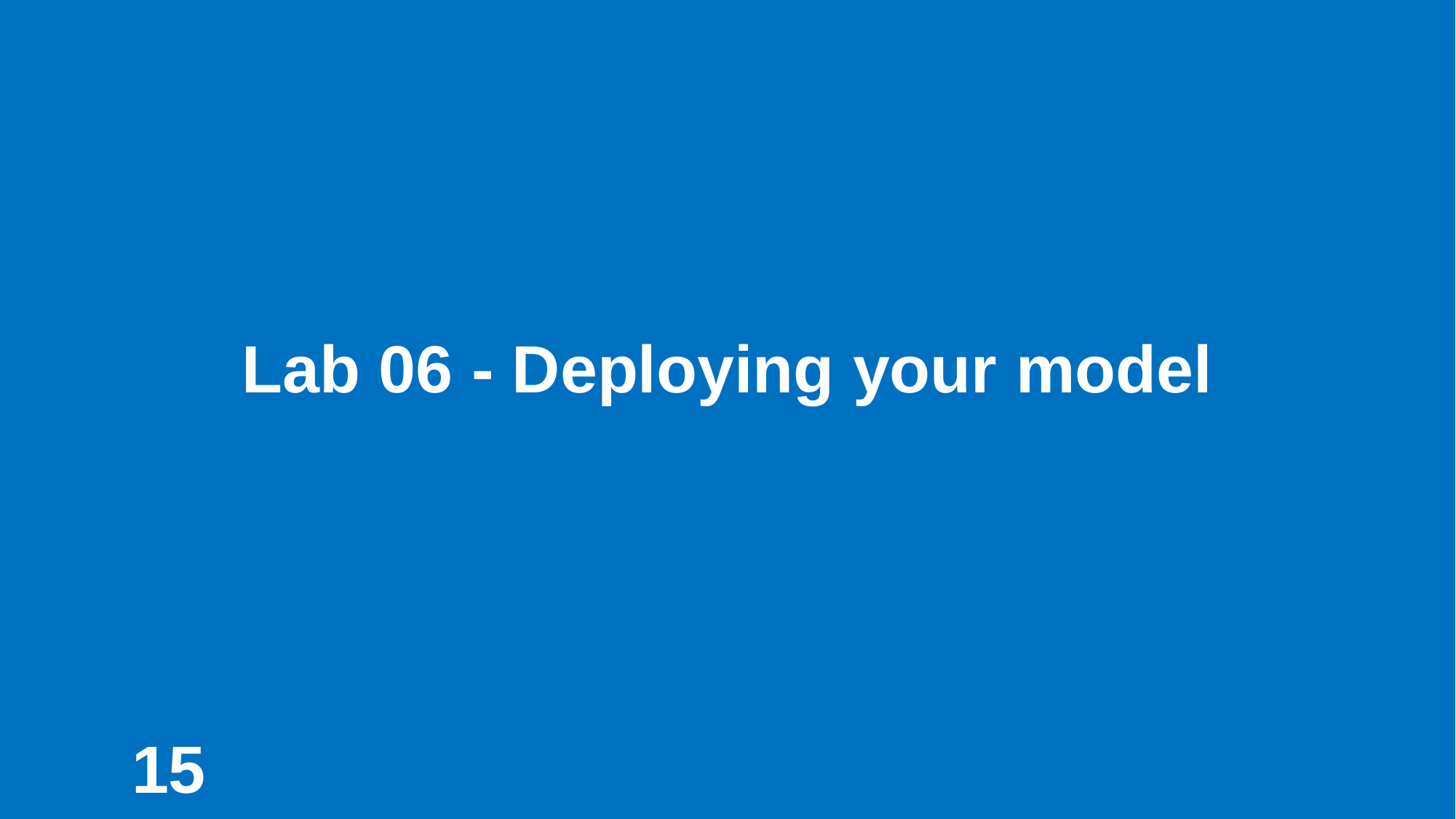

Lab 06 - Deploying your model
15 minutes